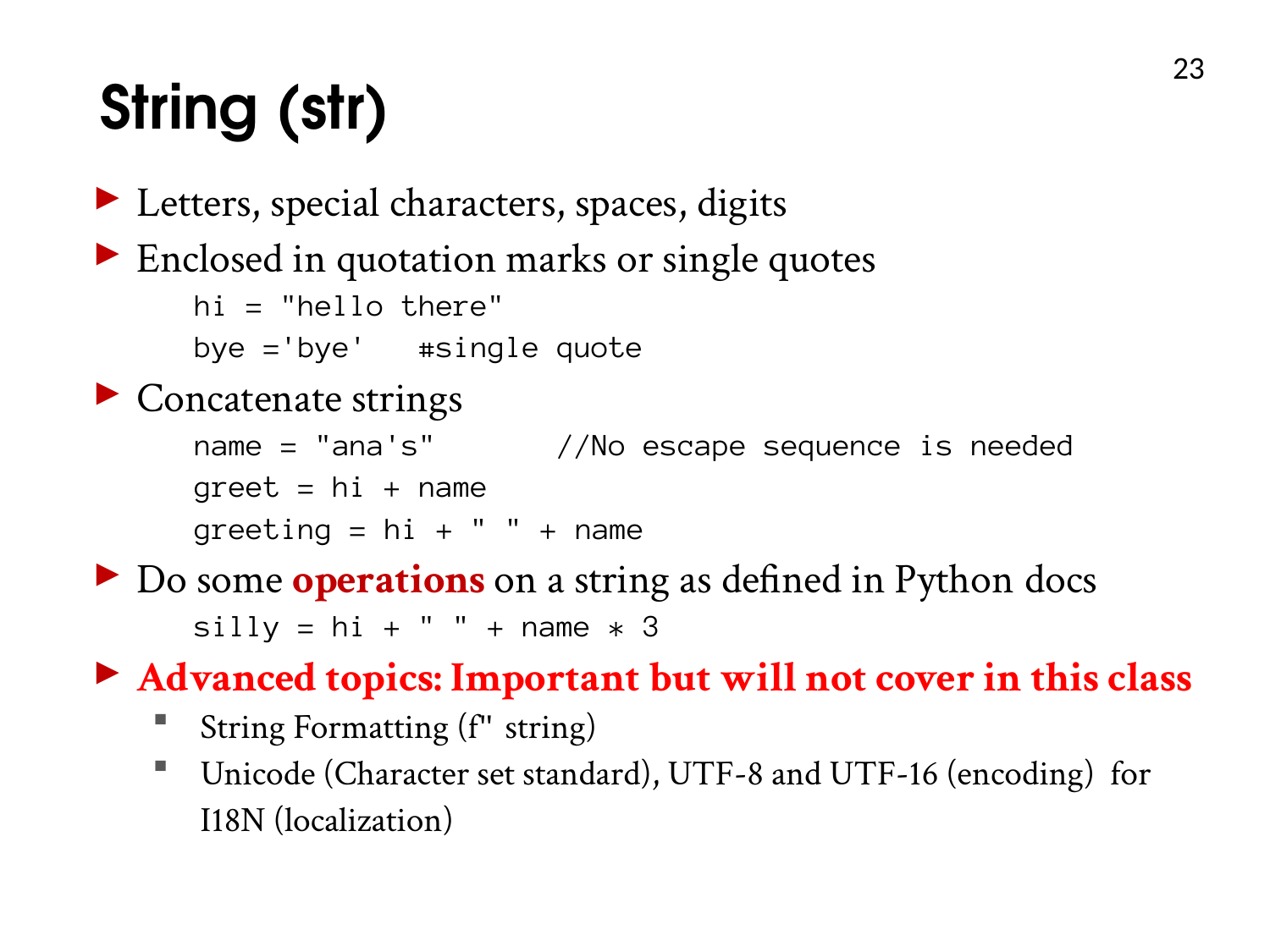

23
# String (str)
Letters, special characters, spaces, digits
Enclosed in quotation marks or single quotes
hi = "hello there"
bye ='bye'   #single quote
Concatenate strings
name = "ana's"       //No escape sequence is needed
greet = hi + name
greeting = hi + " " + name
Do some operations on a string as defined in Python docs
silly = hi + " " + name * 3
Advanced topics: Important but will not cover in this class
String Formatting (f" string)
Unicode (Character set standard), UTF-8 and UTF-16 (encoding)  for I18N (localization)